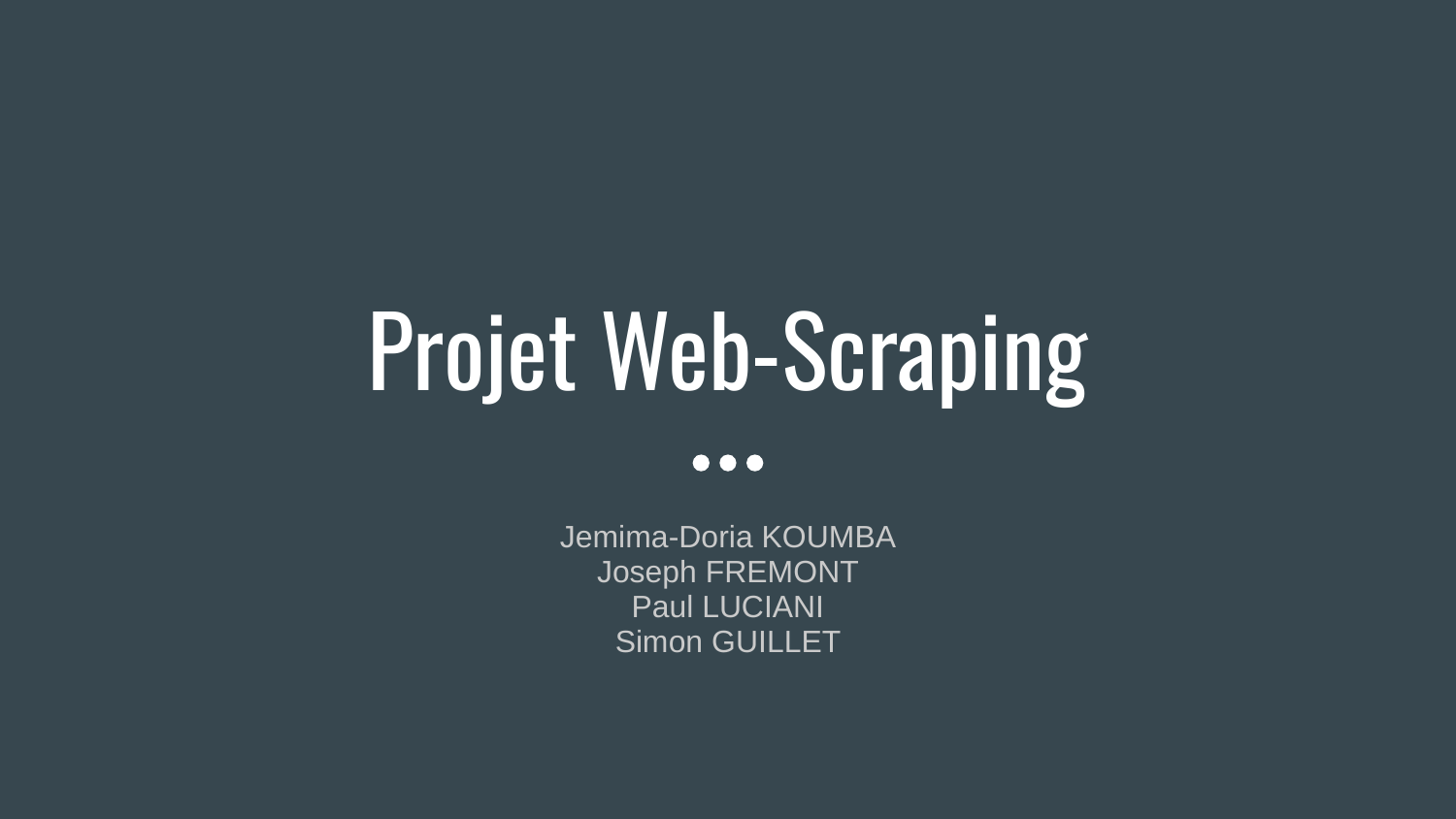

# Projet Web-Scraping
Jemima-Doria KOUMBA
Joseph FREMONT
Paul LUCIANI
Simon GUILLET